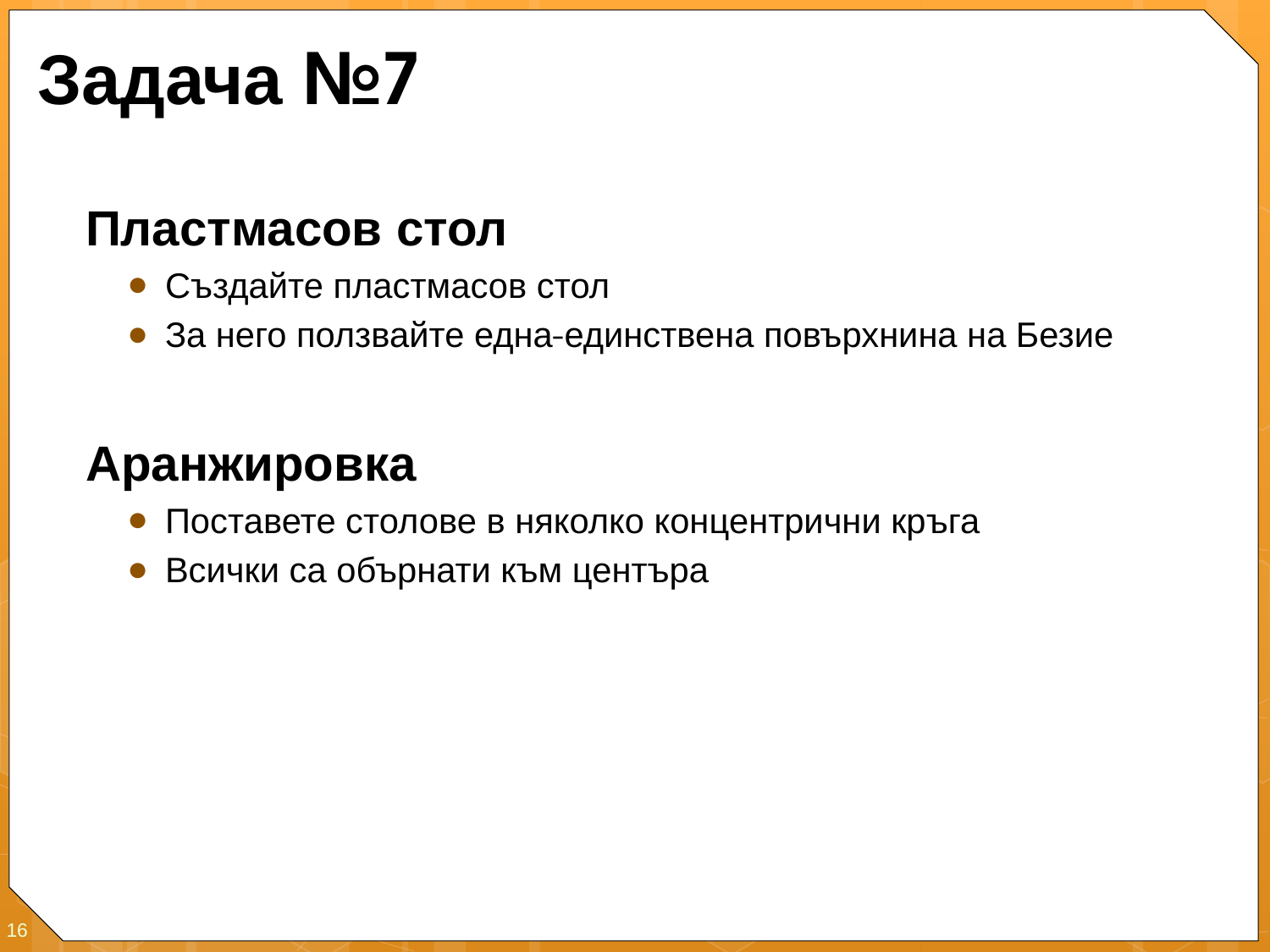

# Задача №7
Пластмасов стол
Създайте пластмасов стол
За него ползвайте една-единствена повърхнина на Безие

Аранжировка
Поставете столове в няколко концентрични кръга
Всички са обърнати към центъра